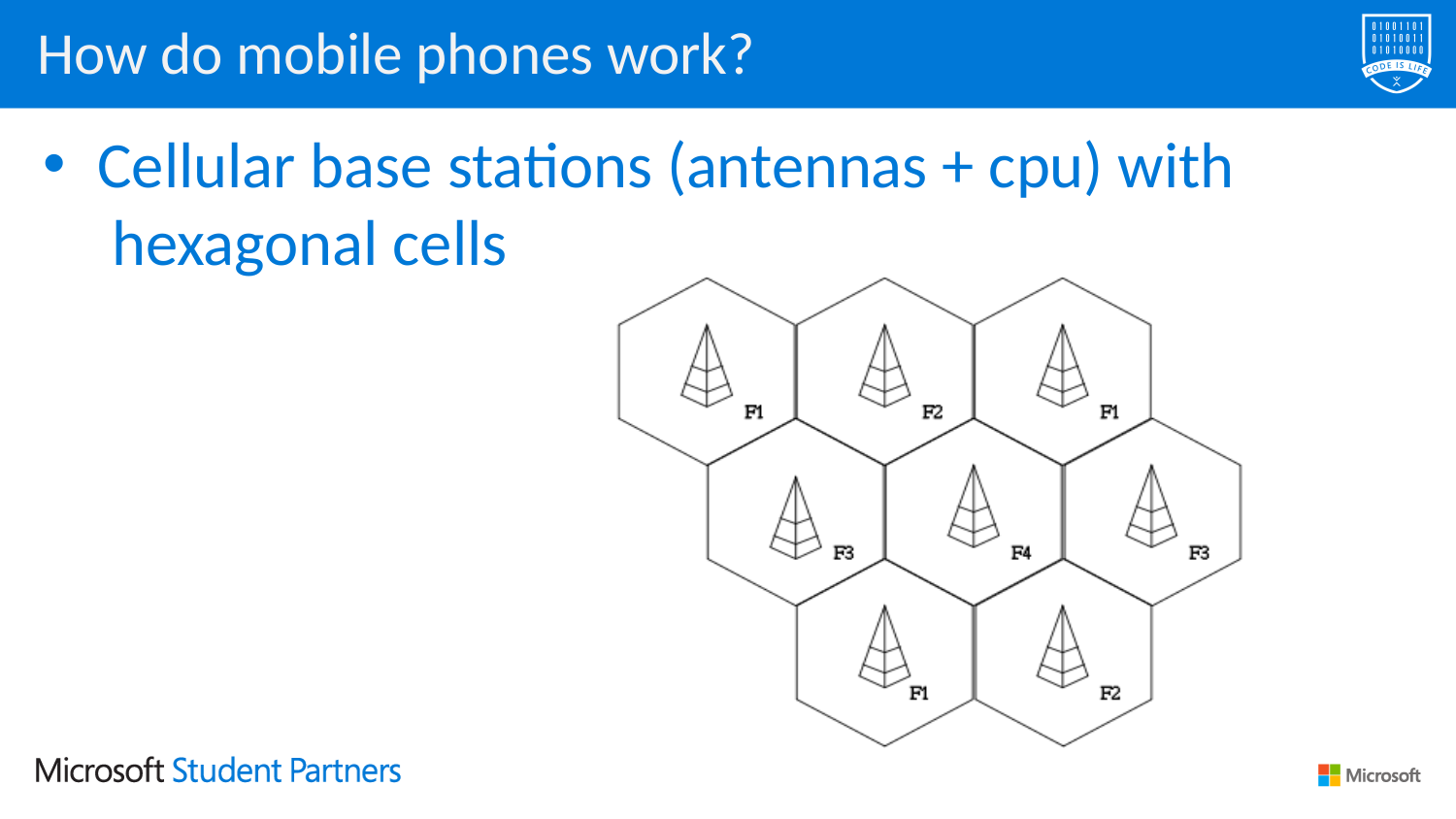

# How do mobile phones work?
Cellular base stations (antennas + cpu) with  hexagonal cells